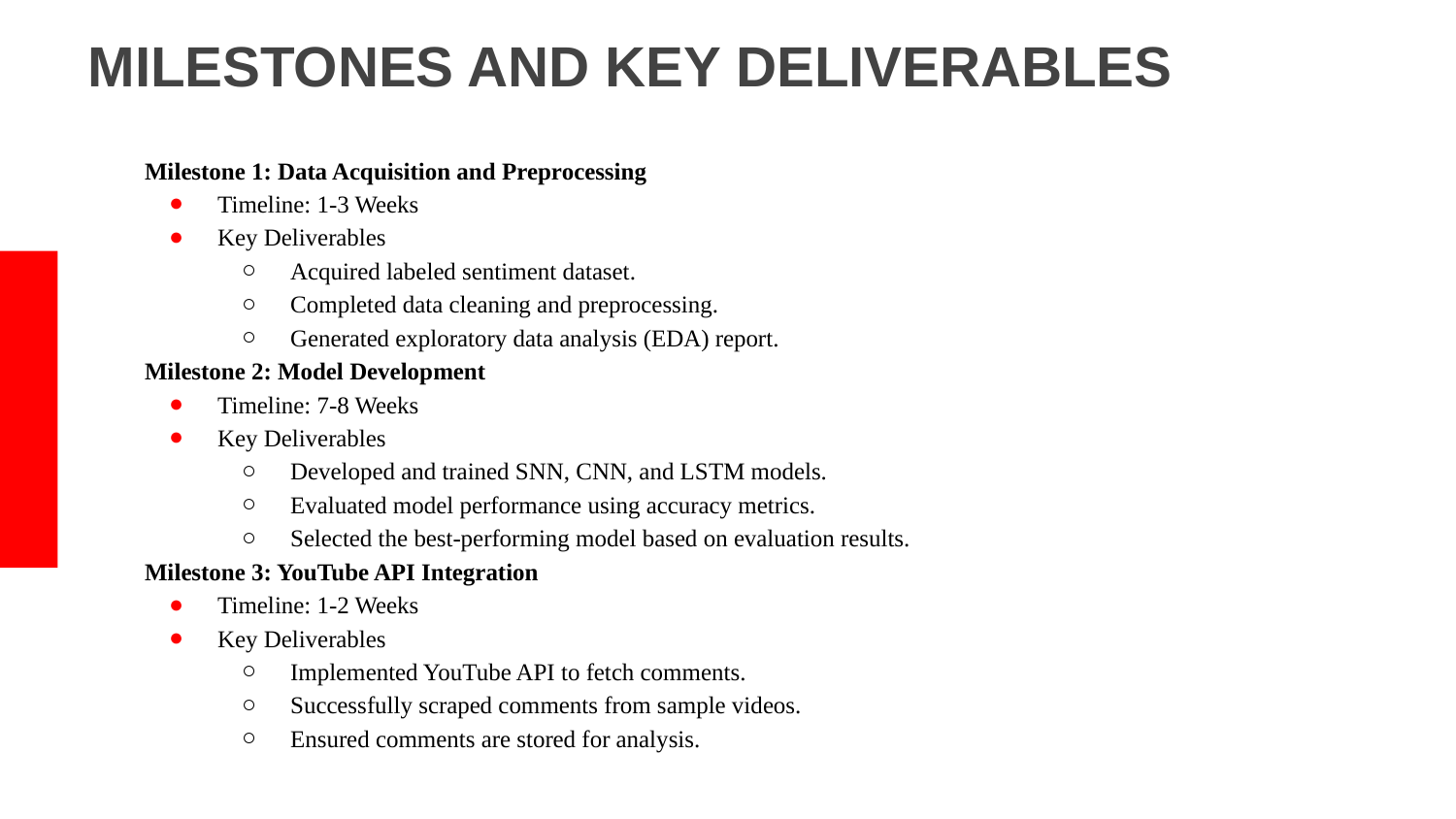

# MILESTONES AND KEY DELIVERABLES
Milestone 1: Data Acquisition and Preprocessing
Timeline: 1-3 Weeks
Key Deliverables
Acquired labeled sentiment dataset.
Completed data cleaning and preprocessing.
Generated exploratory data analysis (EDA) report.
Milestone 2: Model Development
Timeline: 7-8 Weeks
Key Deliverables
Developed and trained SNN, CNN, and LSTM models.
Evaluated model performance using accuracy metrics.
Selected the best-performing model based on evaluation results.
Milestone 3: YouTube API Integration
Timeline: 1-2 Weeks
Key Deliverables
Implemented YouTube API to fetch comments.
Successfully scraped comments from sample videos.
Ensured comments are stored for analysis.